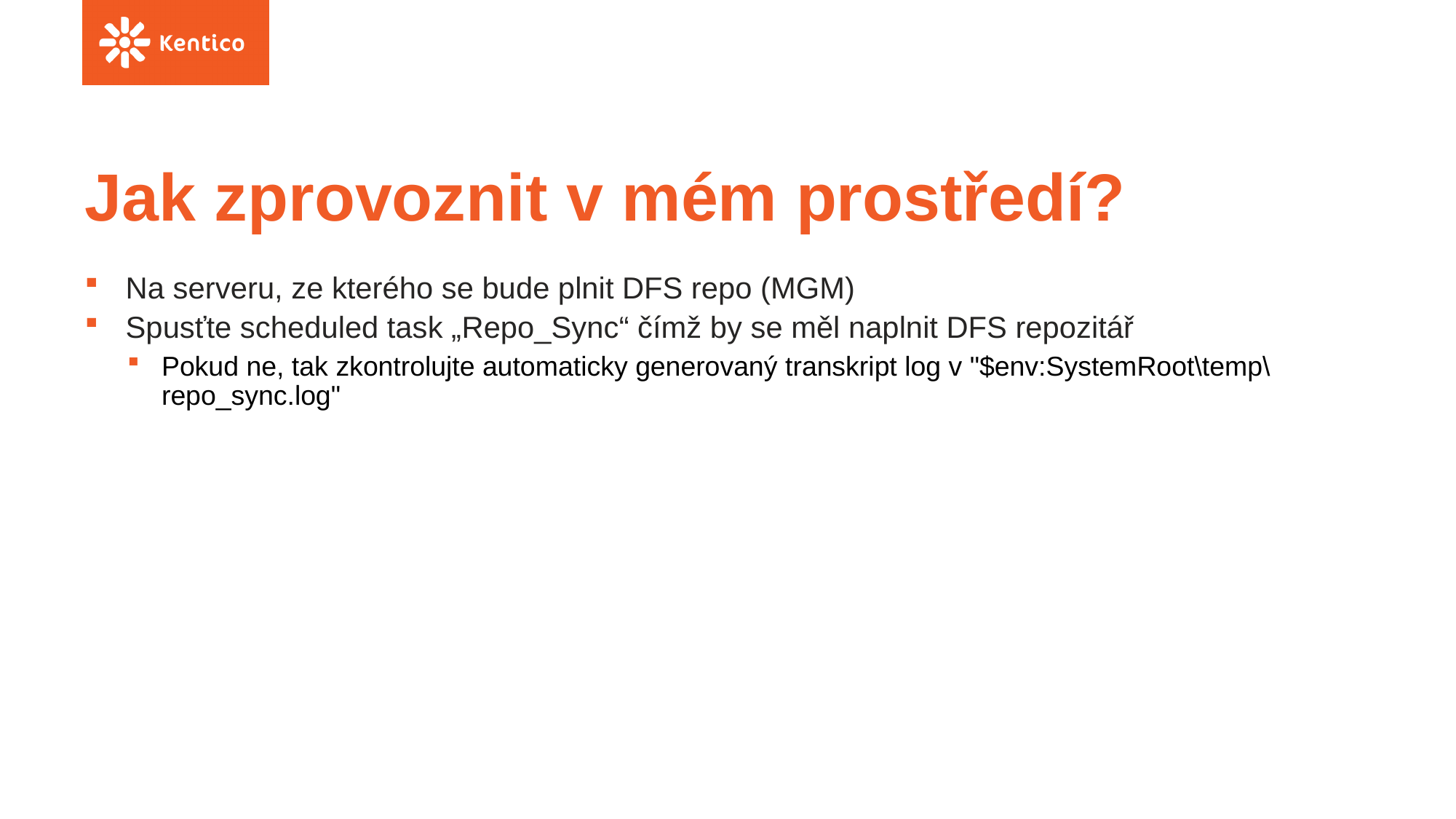

# Jak zprovoznit v mém prostředí?
Na serveru, ze kterého se bude plnit DFS repo (MGM)
Spusťte scheduled task „Repo_Sync“ čímž by se měl naplnit DFS repozitář
Pokud ne, tak zkontrolujte automaticky generovaný transkript log v "$env:SystemRoot\temp\repo_sync.log"